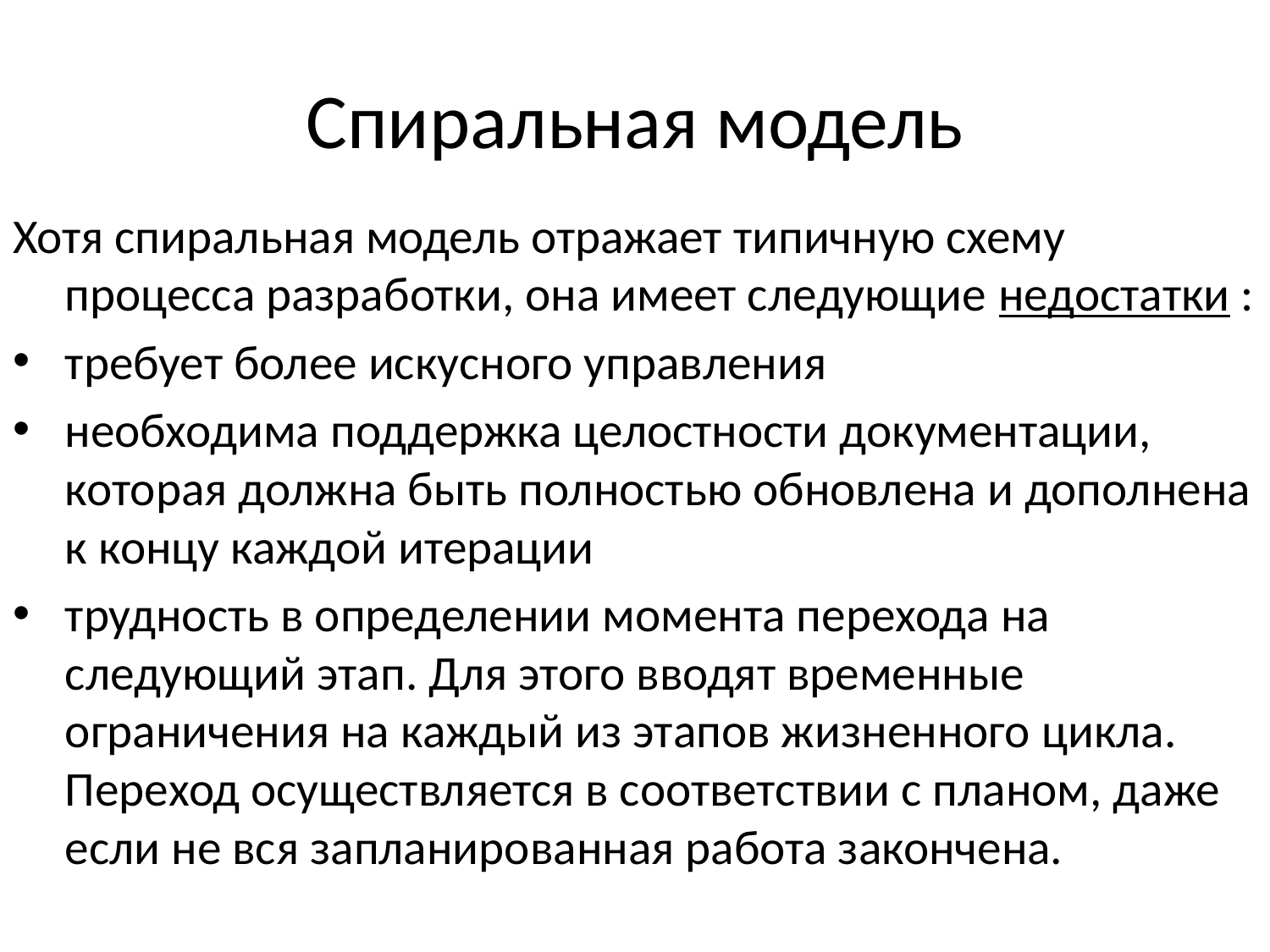

Спиральная модель
Хотя спиральная модель отражает типичную схему процесса разработки, она имеет следующие недостатки :
требует более искусного управления
необходима поддержка целостности документации, которая должна быть полностью обновлена и дополнена к концу каждой итерации
трудность в определении момента перехода на следующий этап. Для этого вводят временные ограничения на каждый из этапов жизненного цикла. Переход осуществляется в соответствии с планом, даже если не вся запланированная работа закончена.